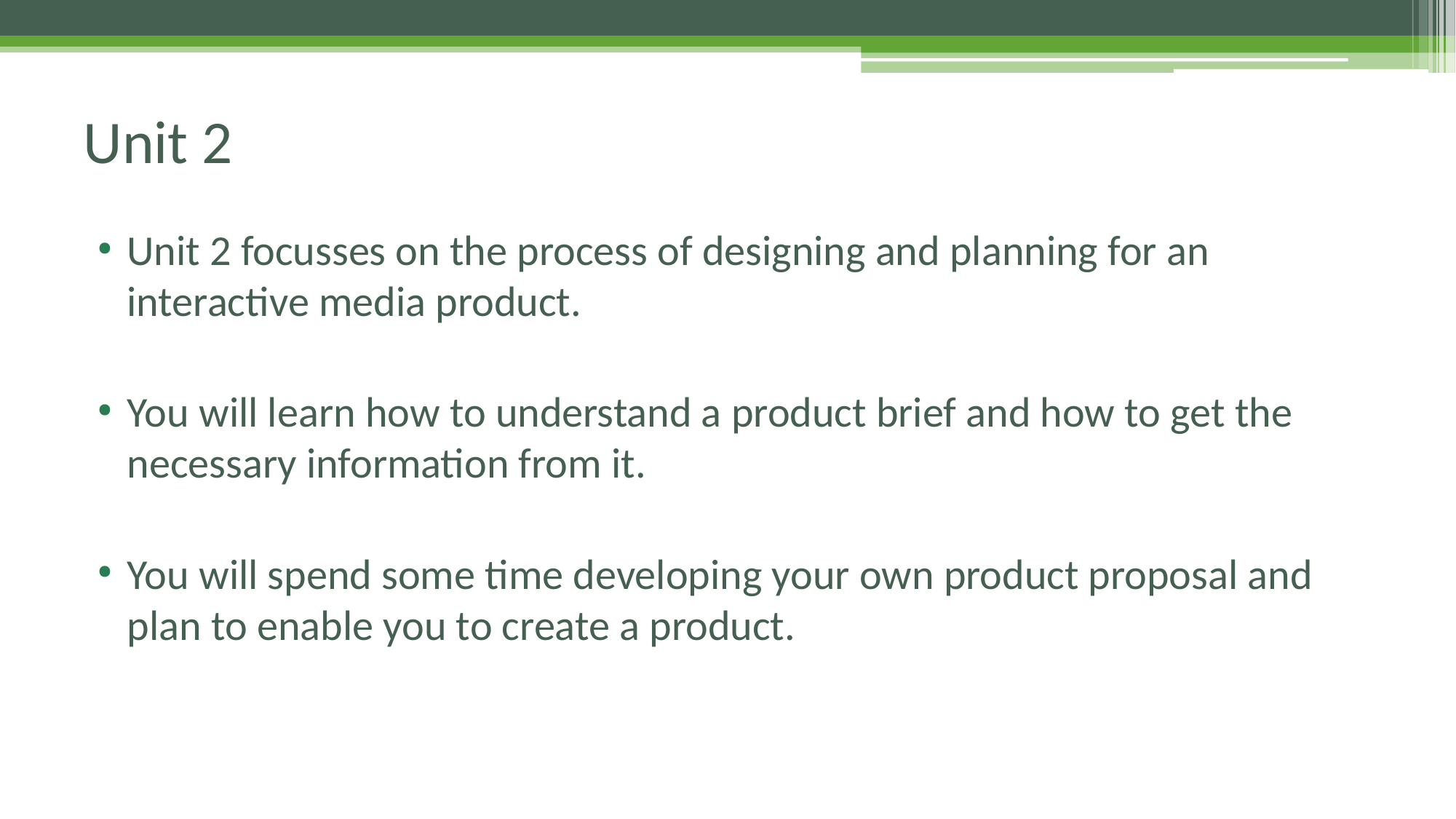

# Unit 2
Unit 2 focusses on the process of designing and planning for an interactive media product.

You will learn how to understand a product brief and how to get the necessary information from it.

You will spend some time developing your own product proposal and plan to enable you to create a product.